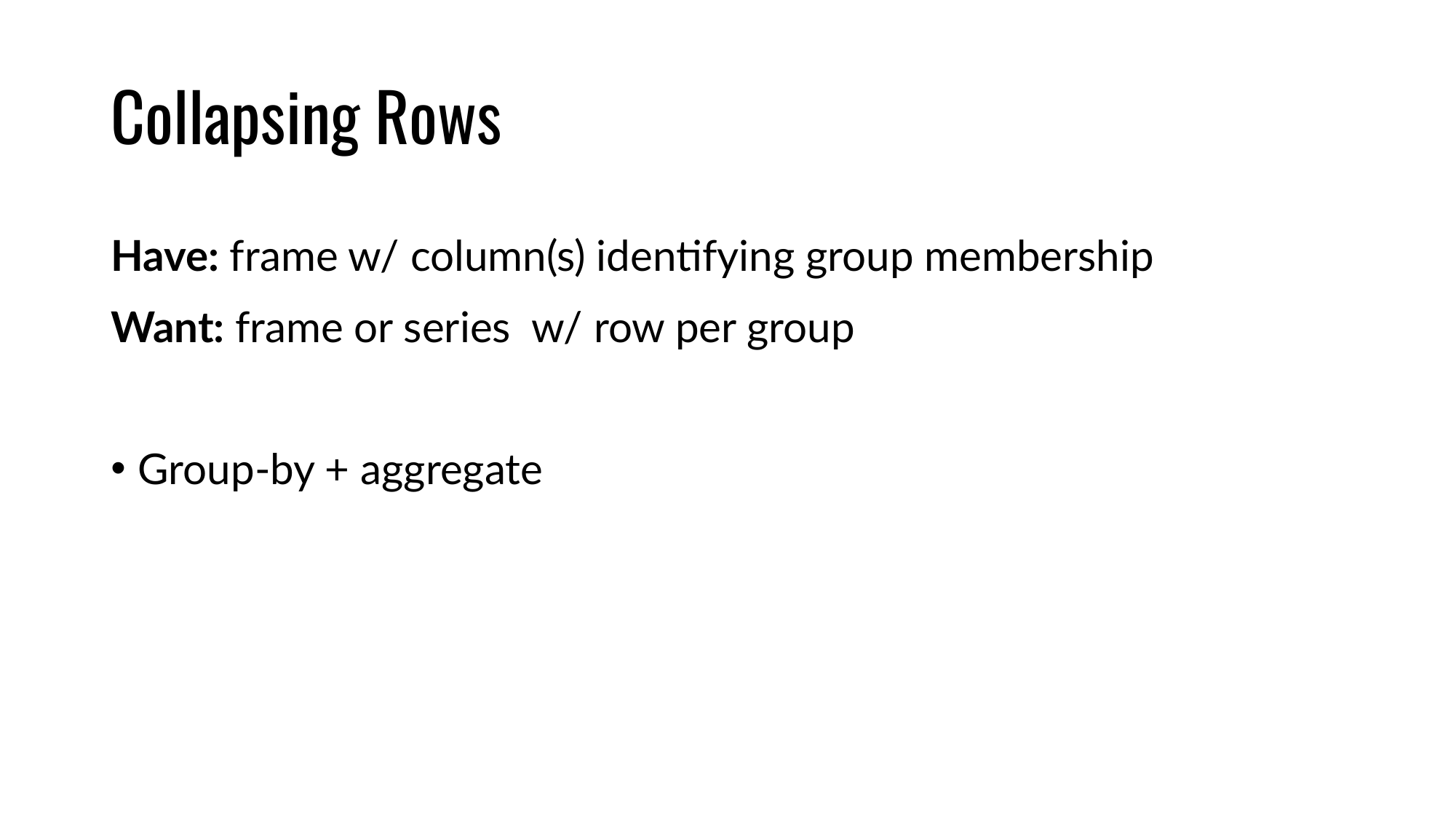

# Collapsing Rows
Have: frame w/ column(s) identifying group membership
Want: frame or series  w/ row per group

Group-by + aggregate